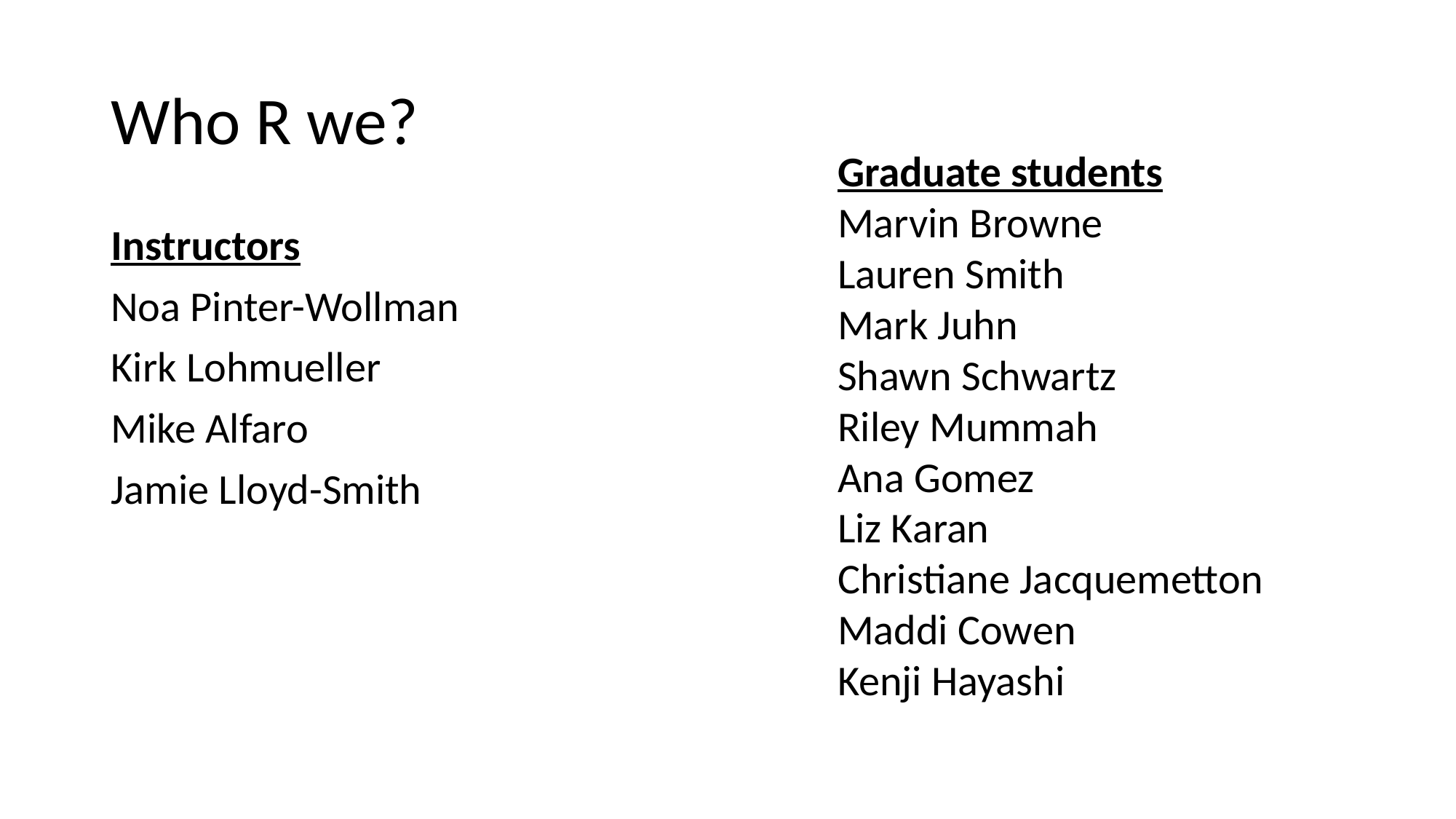

# Who R we?
Graduate students
Marvin Browne
Lauren Smith
Mark Juhn
Shawn Schwartz
Riley Mummah
Ana Gomez
Liz Karan
Christiane Jacquemetton
Maddi Cowen
Kenji Hayashi
Instructors
Noa Pinter-Wollman
Kirk Lohmueller
Mike Alfaro
Jamie Lloyd-Smith